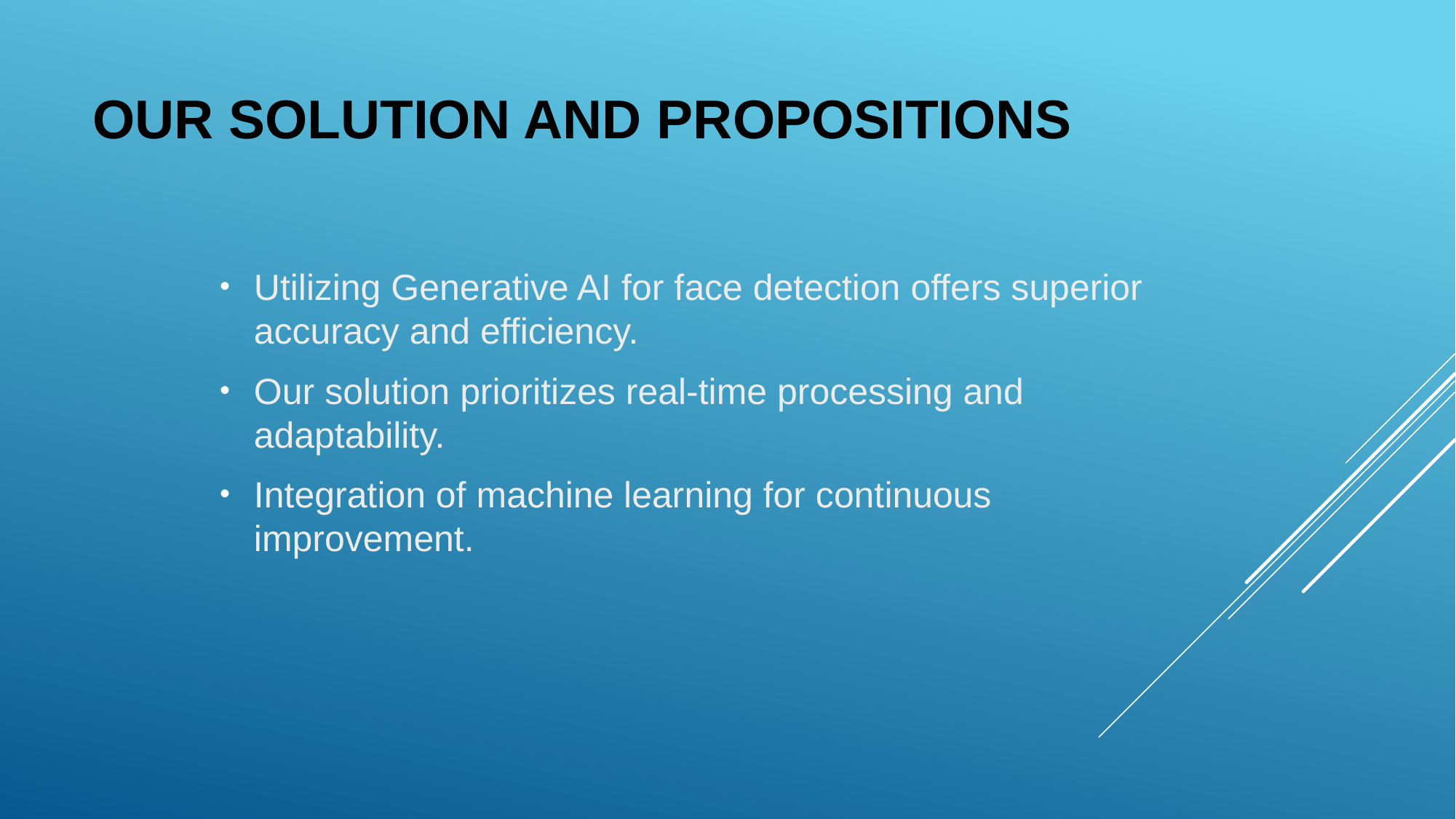

# Our Solution and Propositions
Utilizing Generative AI for face detection offers superior accuracy and efficiency.
Our solution prioritizes real-time processing and adaptability.
Integration of machine learning for continuous improvement.